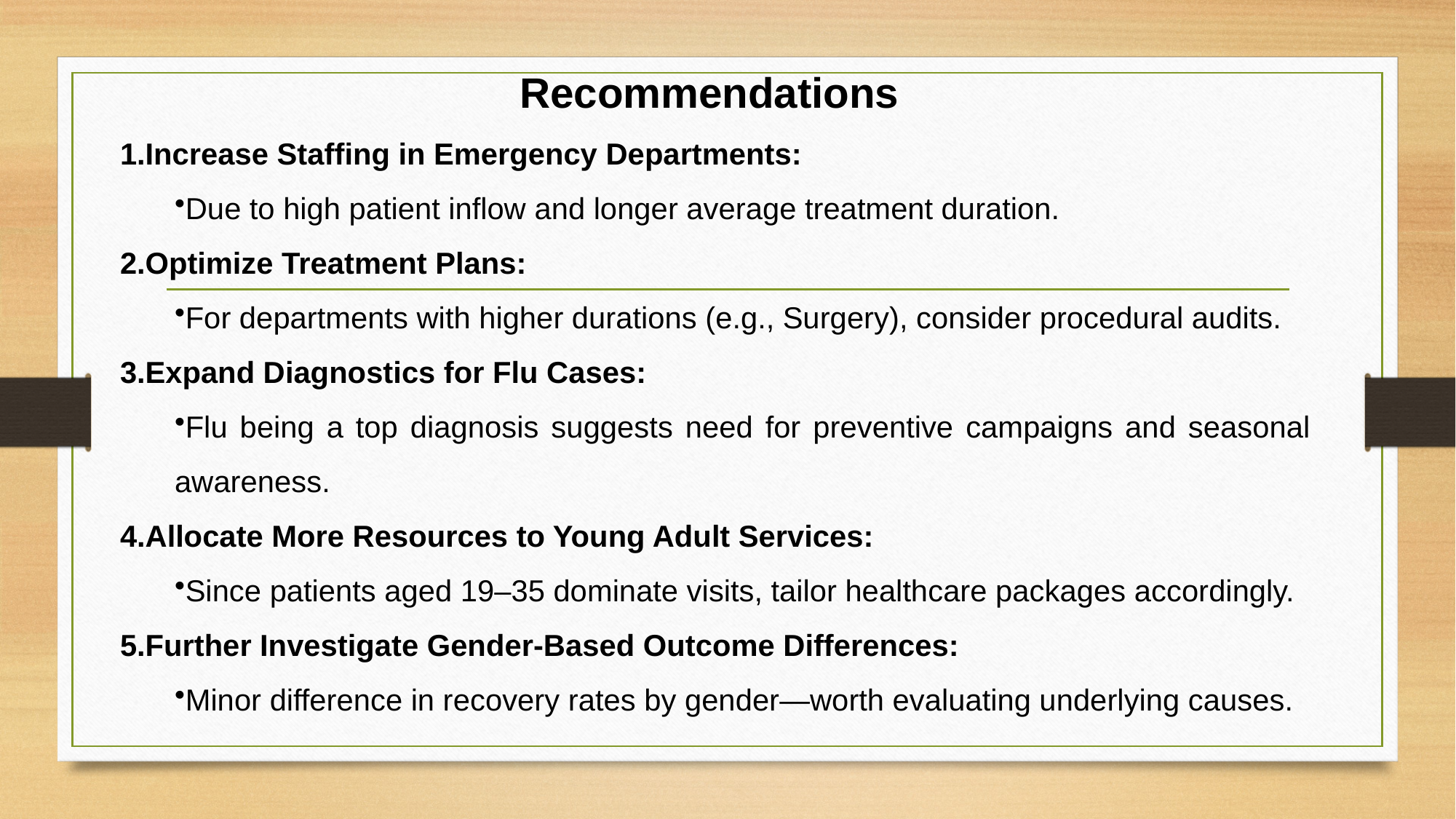

Recommendations
1.Increase Staffing in Emergency Departments:
Due to high patient inflow and longer average treatment duration.
Optimize Treatment Plans:
For departments with higher durations (e.g., Surgery), consider procedural audits.
Expand Diagnostics for Flu Cases:
Flu being a top diagnosis suggests need for preventive campaigns and seasonal awareness.
Allocate More Resources to Young Adult Services:
Since patients aged 19–35 dominate visits, tailor healthcare packages accordingly.
Further Investigate Gender-Based Outcome Differences:
Minor difference in recovery rates by gender—worth evaluating underlying causes.